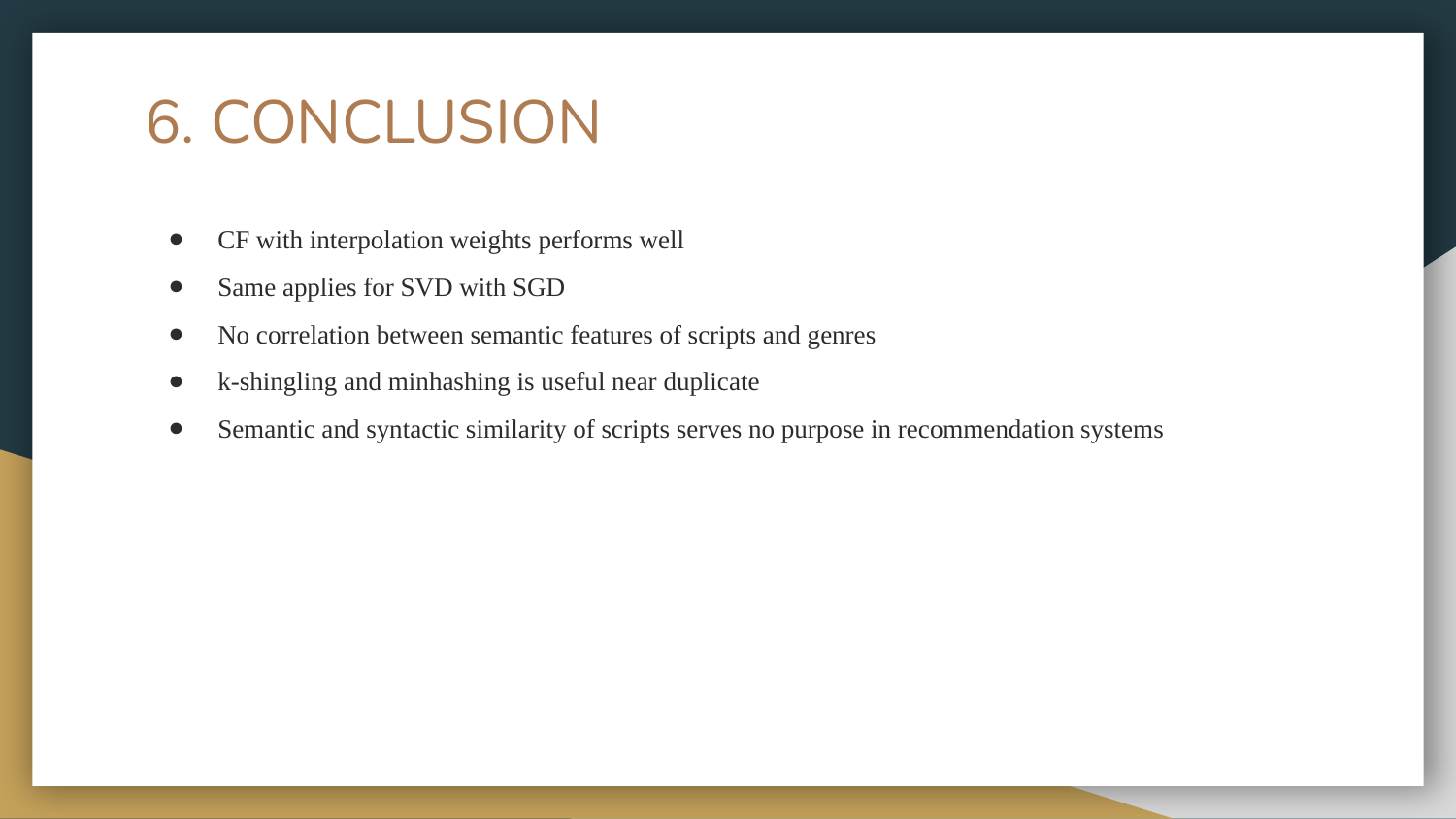

# 6. CONCLUSION
CF with interpolation weights performs well
Same applies for SVD with SGD
No correlation between semantic features of scripts and genres
k-shingling and minhashing is useful near duplicate
Semantic and syntactic similarity of scripts serves no purpose in recommendation systems